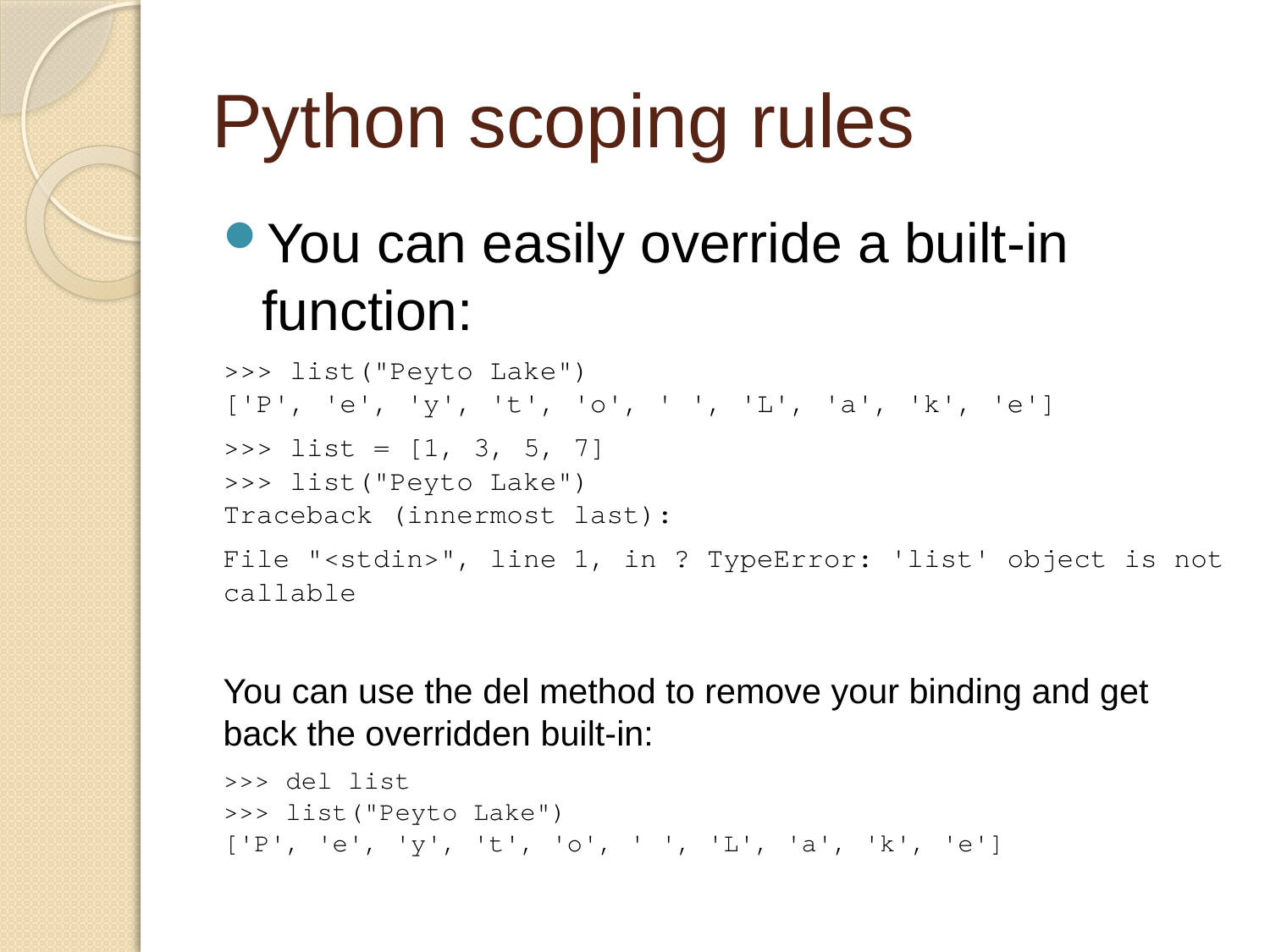

# Python scoping rules
You can easily override a built-in function:
>>> list("Peyto Lake")
['P', 'e', 'y', 't', 'o', ' ', 'L', 'a', 'k', 'e']
>>> list = [1, 3, 5, 7]
>>> list("Peyto Lake")
Traceback (innermost last):
File "<stdin>", line 1, in ? TypeError: 'list' object is not callable

You can use the del method to remove your binding and get back the overridden built-in:
>>> del list
>>> list("Peyto Lake")
['P', 'e', 'y', 't', 'o', ' ', 'L', 'a', 'k', 'e']